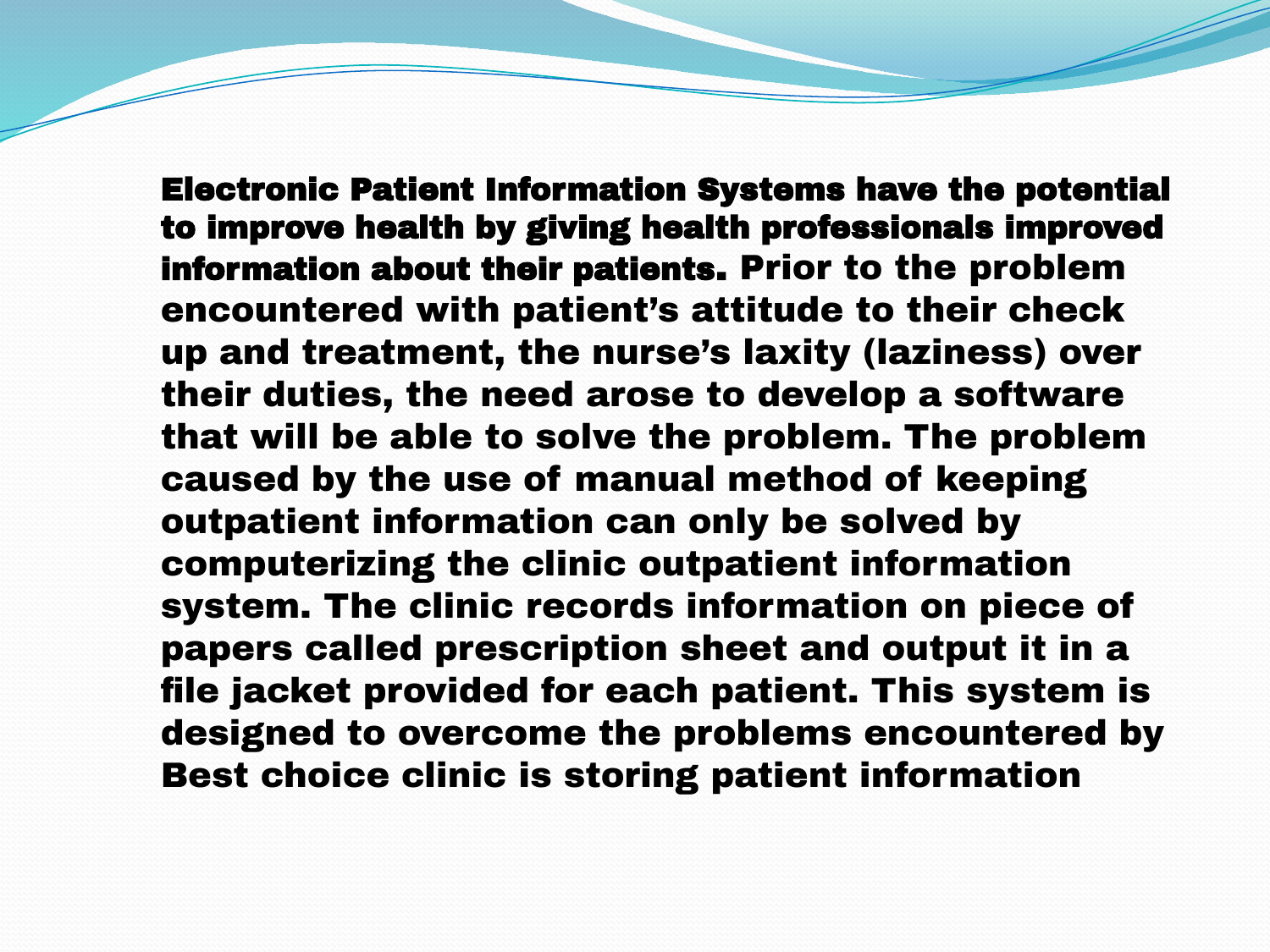

Electronic Patient Information Systems have the potential to improve health by giving health professionals improved information about their patients. Prior to the problem encountered with patient’s attitude to their check up and treatment, the nurse’s laxity (laziness) over their duties, the need arose to develop a software that will be able to solve the problem. The problem caused by the use of manual method of keeping outpatient information can only be solved by computerizing the clinic outpatient information system. The clinic records information on piece of papers called prescription sheet and output it in a file jacket provided for each patient. This system is designed to overcome the problems encountered by Best choice clinic is storing patient information